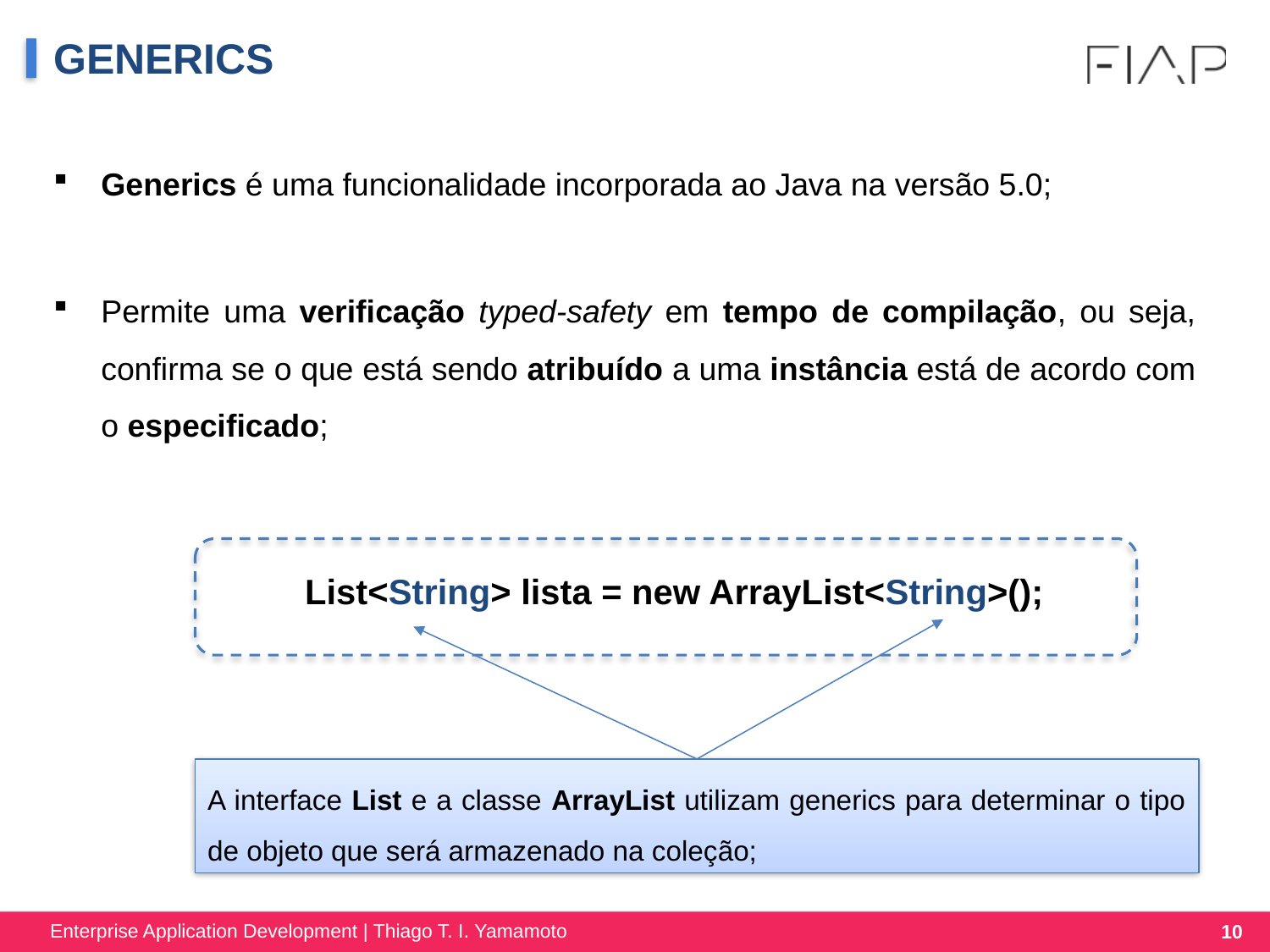

# GENERICS
Generics é uma funcionalidade incorporada ao Java na versão 5.0;

Permite uma verificação typed-safety em tempo de compilação, ou seja, confirma se o que está sendo atribuído a uma instância está de acordo com o especificado;

List<String> lista = new ArrayList<String>();
A interface List e a classe ArrayList utilizam generics para determinar o tipo de objeto que será armazenado na coleção;